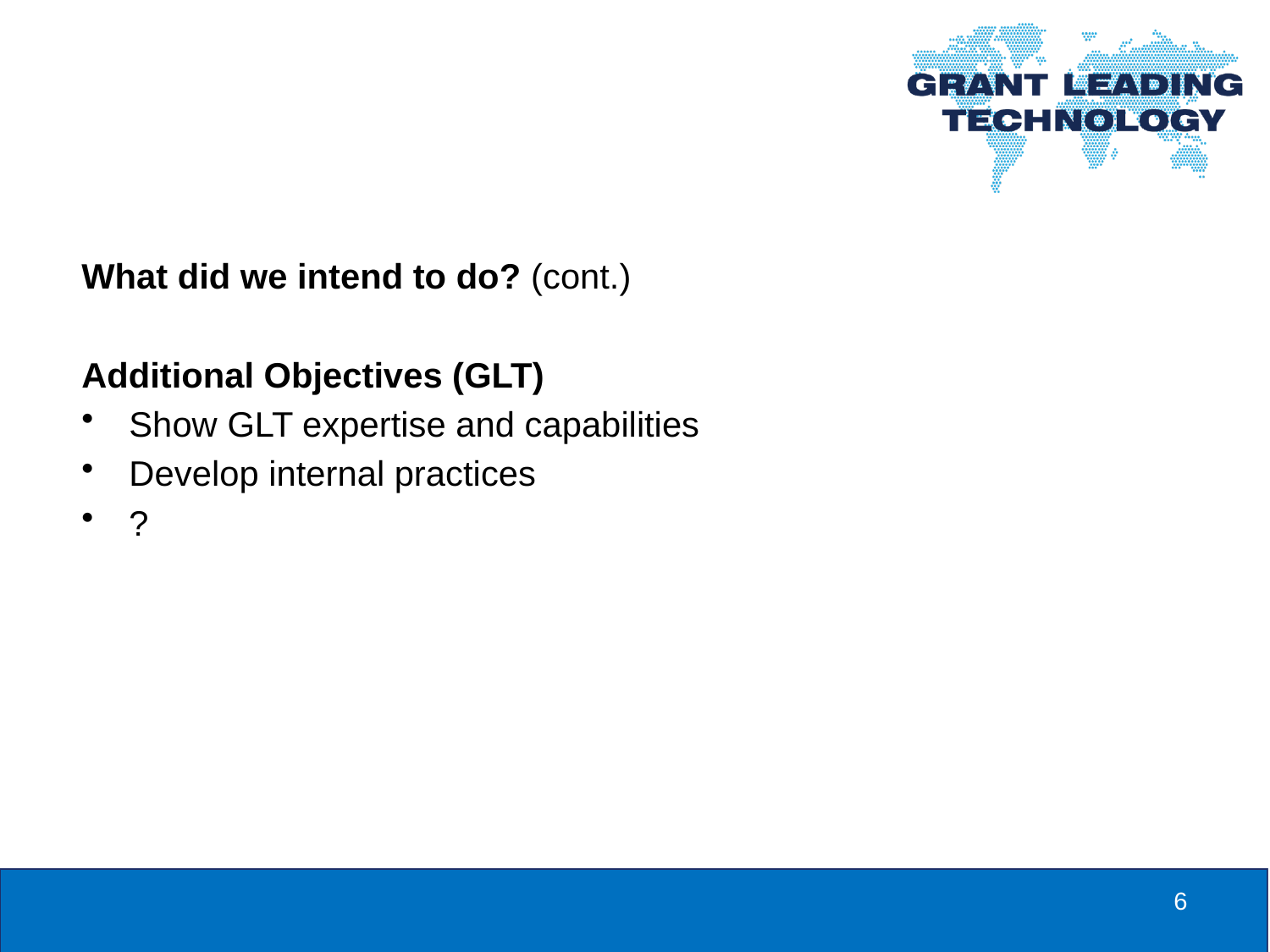

What did we intend to do? (cont.)

Additional Objectives (GLT)
Show GLT expertise and capabilities
Develop internal practices
?